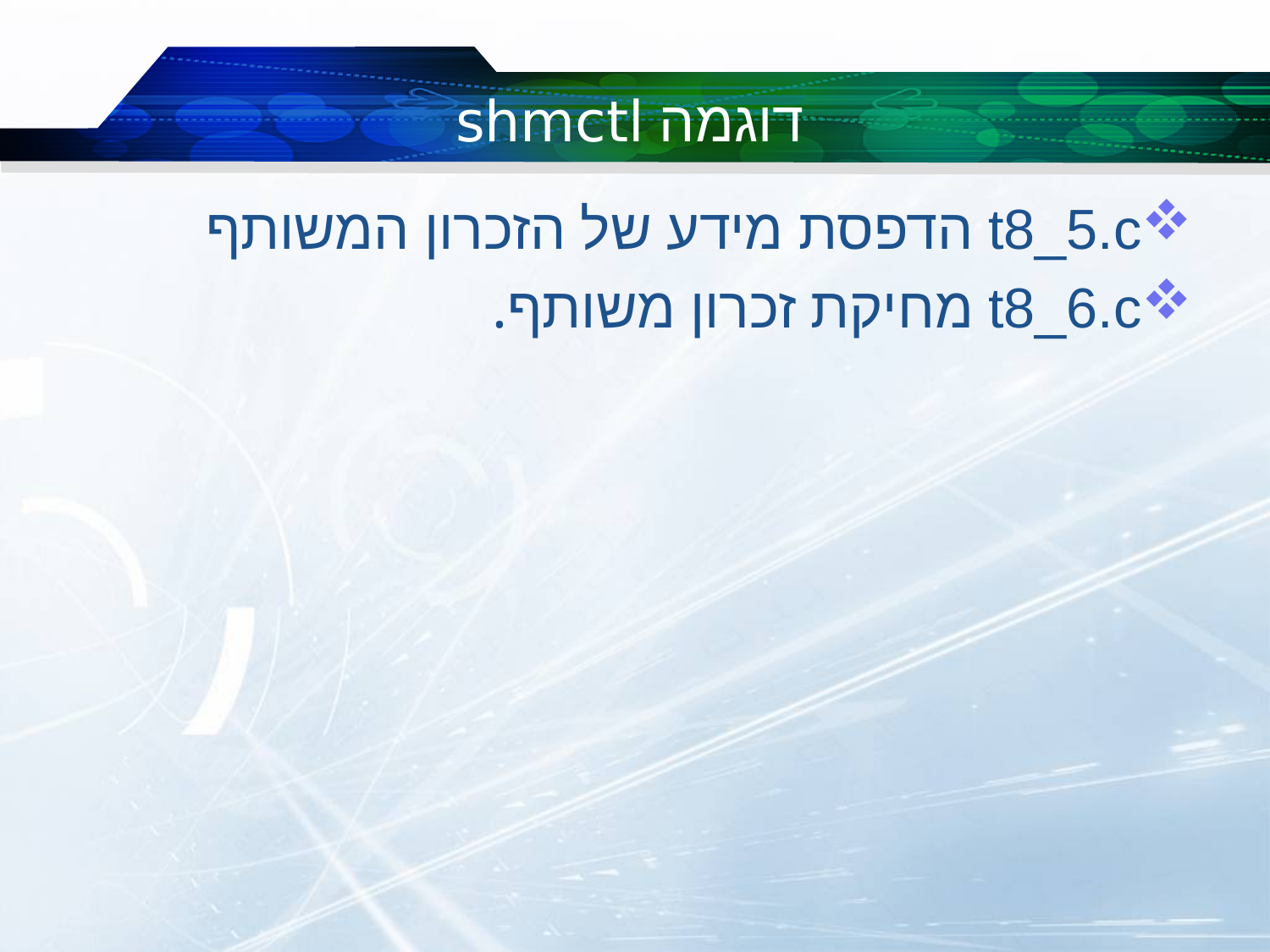

# דוגמה shmctl
t8_5.c הדפסת מידע של הזכרון המשותף
t8_6.c מחיקת זכרון משותף.